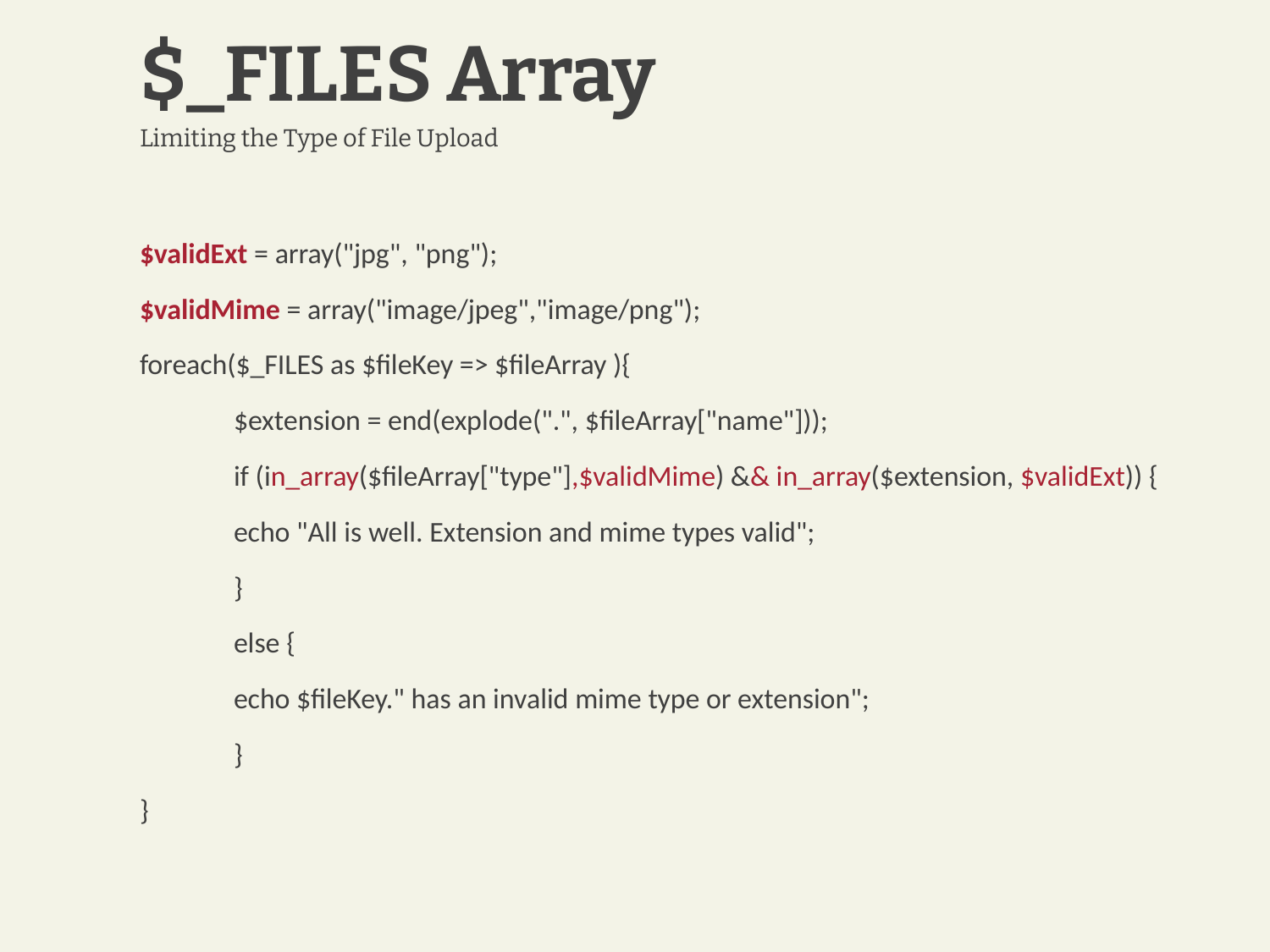

# $_FILES Array
Limiting the Type of File Upload
$validExt = array("jpg", "png");
$validMime = array("image/jpeg","image/png");
foreach($_FILES as $fileKey => $fileArray ){
	$extension = end(explode(".", $fileArray["name"]));
	if (in_array($fileArray["type"],$validMime) && in_array($extension, $validExt)) {
		echo "All is well. Extension and mime types valid";
	}
	else {
		echo $fileKey." has an invalid mime type or extension";
	}
}